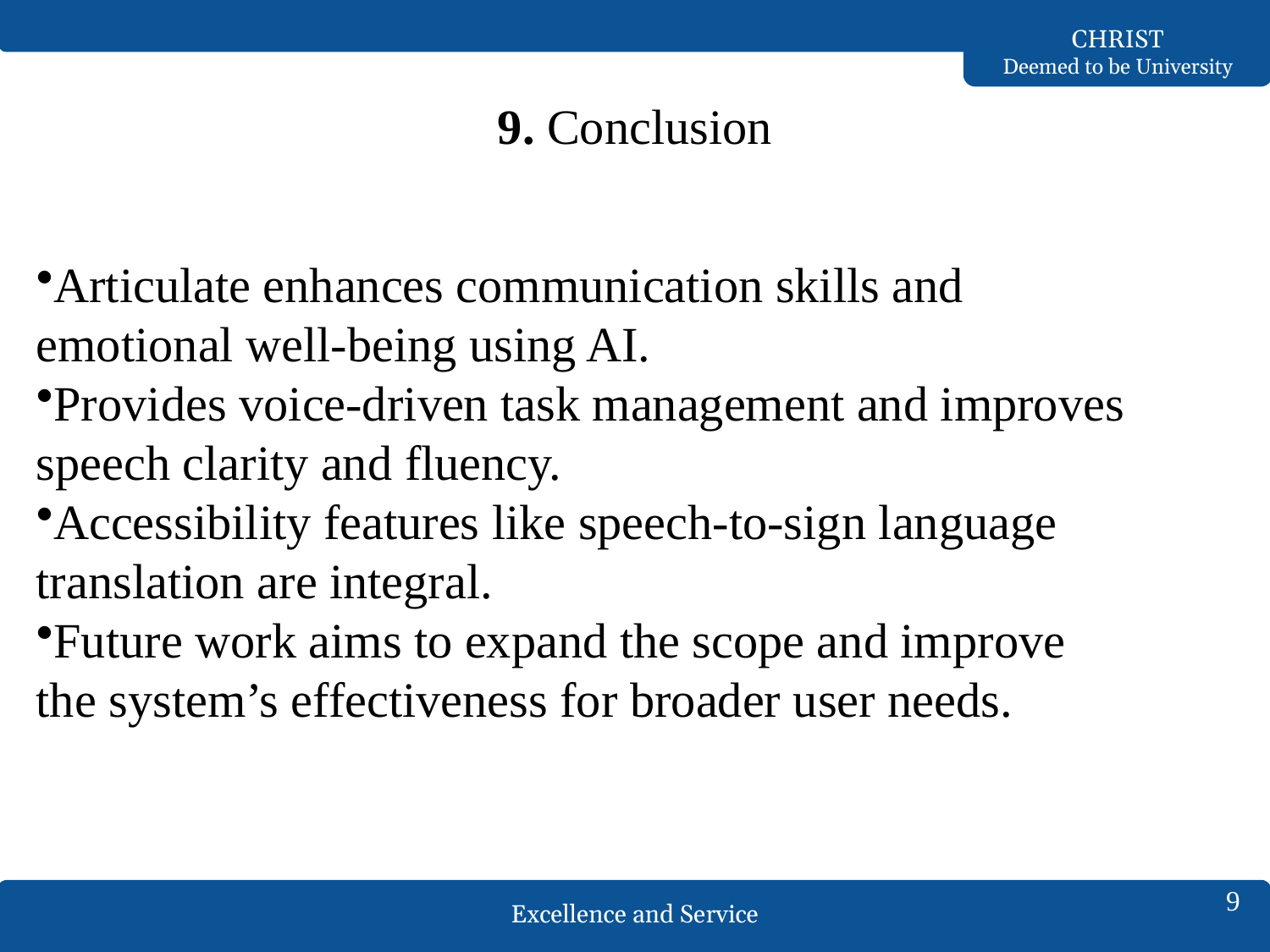

# 9. Conclusion

Articulate enhances communication skills and emotional well-being using AI.
Provides voice-driven task management and improves speech clarity and fluency.
Accessibility features like speech-to-sign language translation are integral.
Future work aims to expand the scope and improve the system’s effectiveness for broader user needs.
9